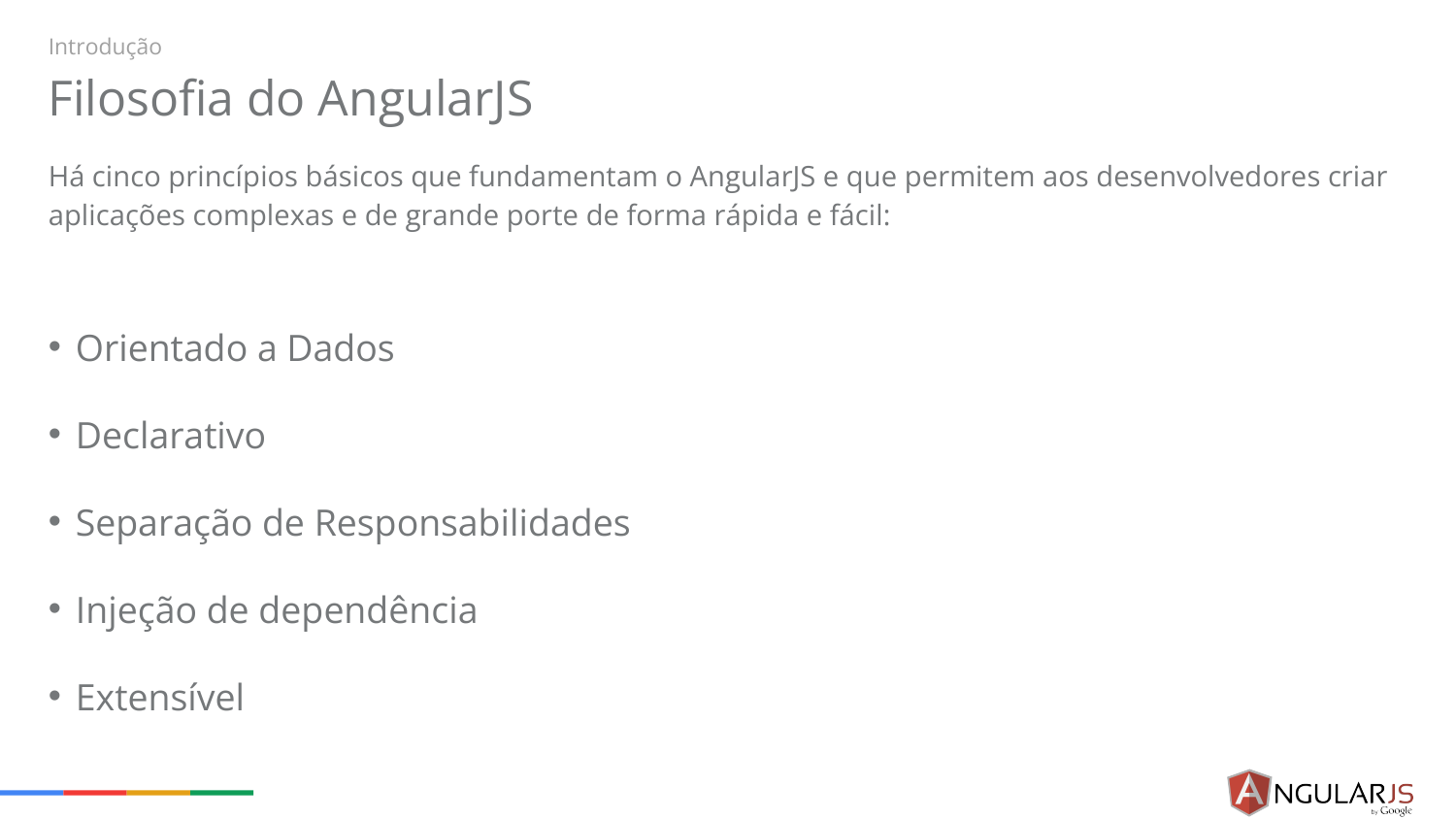

Introdução
# Filosofia do AngularJS
Há cinco princípios básicos que fundamentam o AngularJS e que permitem aos desenvolvedores criar aplicações complexas e de grande porte de forma rápida e fácil:
Orientado a Dados
Declarativo
Separação de Responsabilidades
Injeção de dependência
Extensível